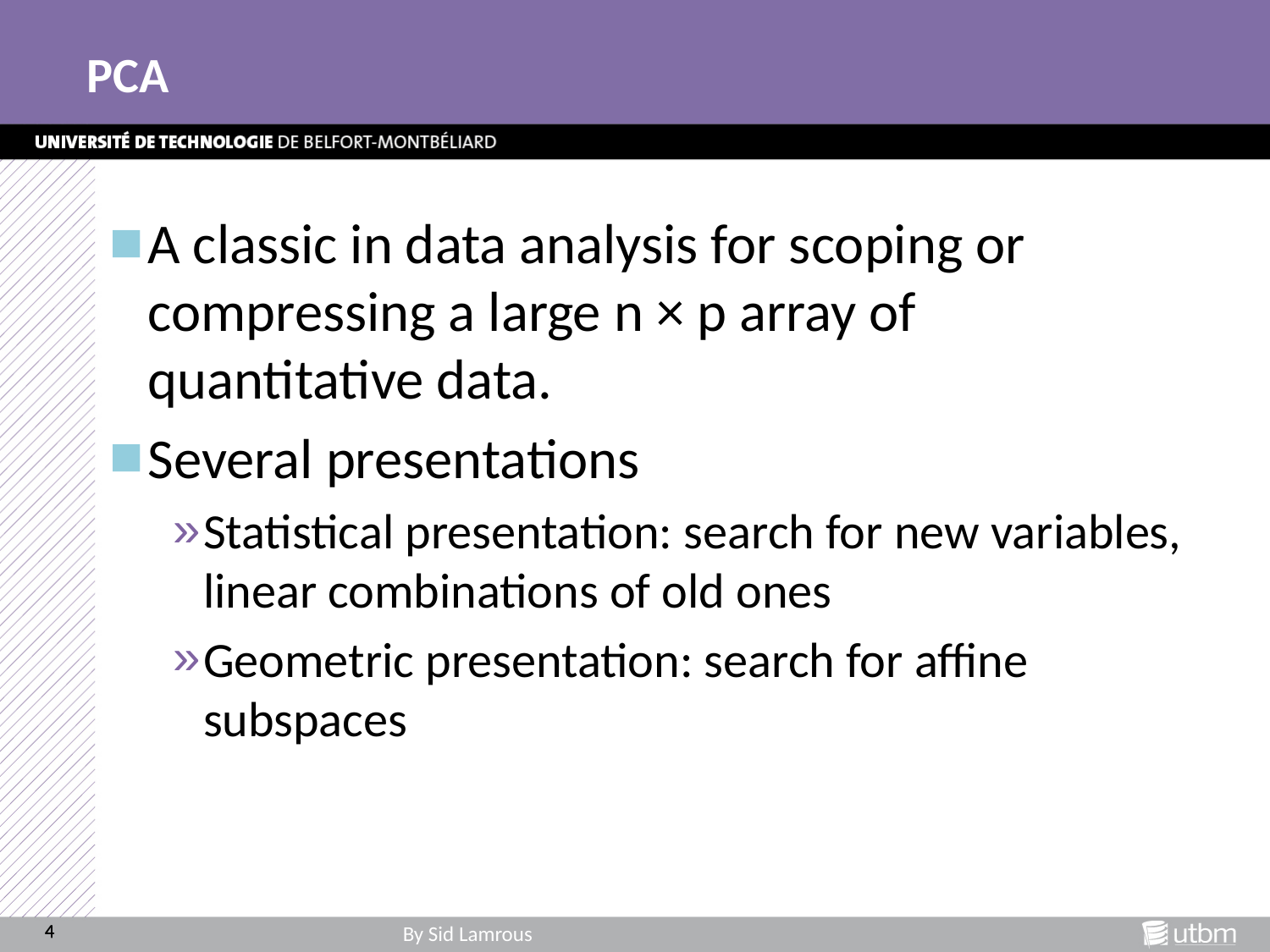

# PCA
A classic in data analysis for scoping or compressing a large n × p array of quantitative data.
Several presentations
Statistical presentation: search for new variables, linear combinations of old ones
Geometric presentation: search for affine subspaces
4
By Sid Lamrous